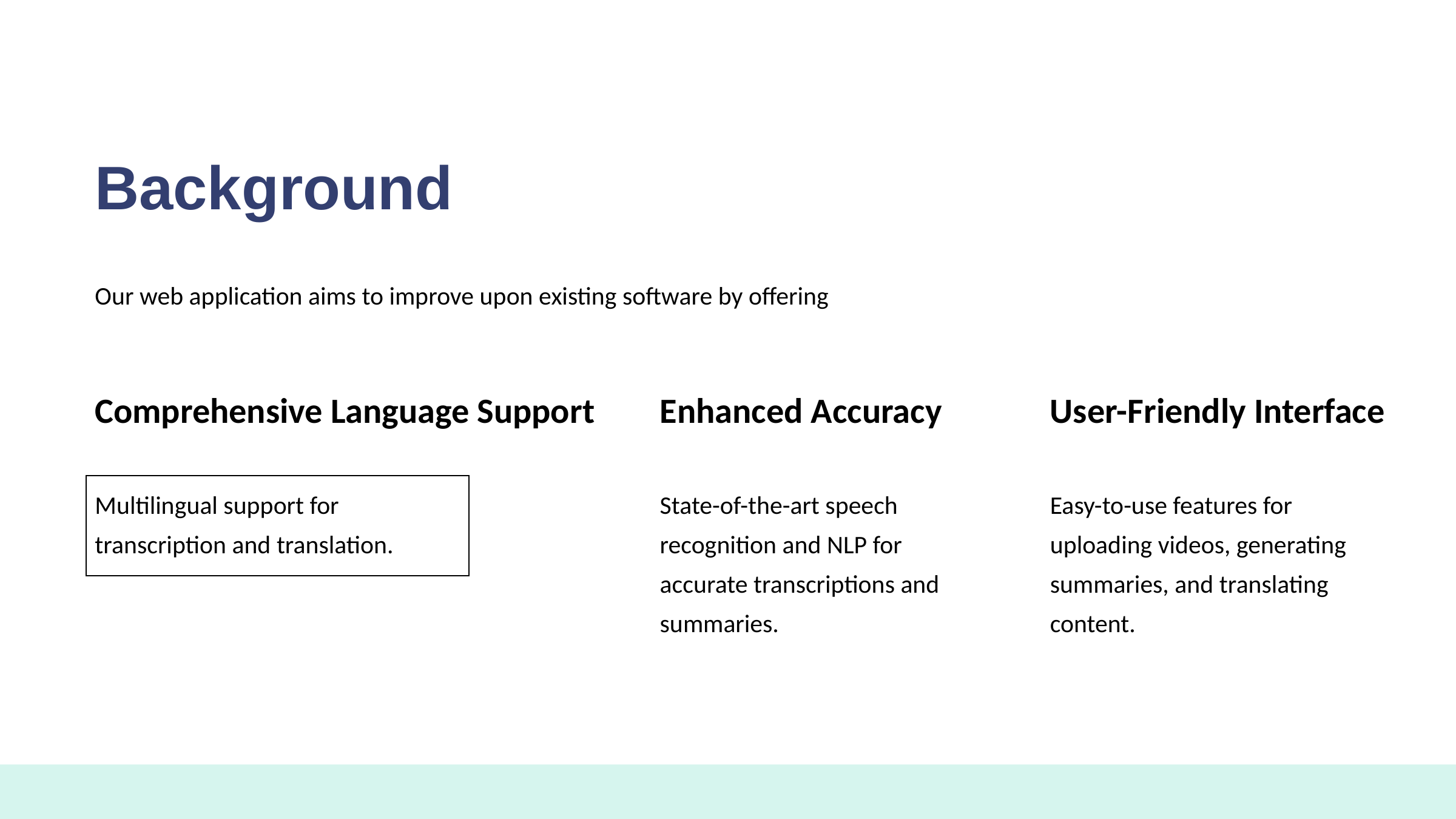

Background
Our web application aims to improve upon existing software by offering
Comprehensive Language Support
Enhanced Accuracy
User-Friendly Interface
Multilingual support for transcription and translation.
Easy-to-use features for uploading videos, generating summaries, and translating content.
State-of-the-art speech recognition and NLP for accurate transcriptions and summaries.